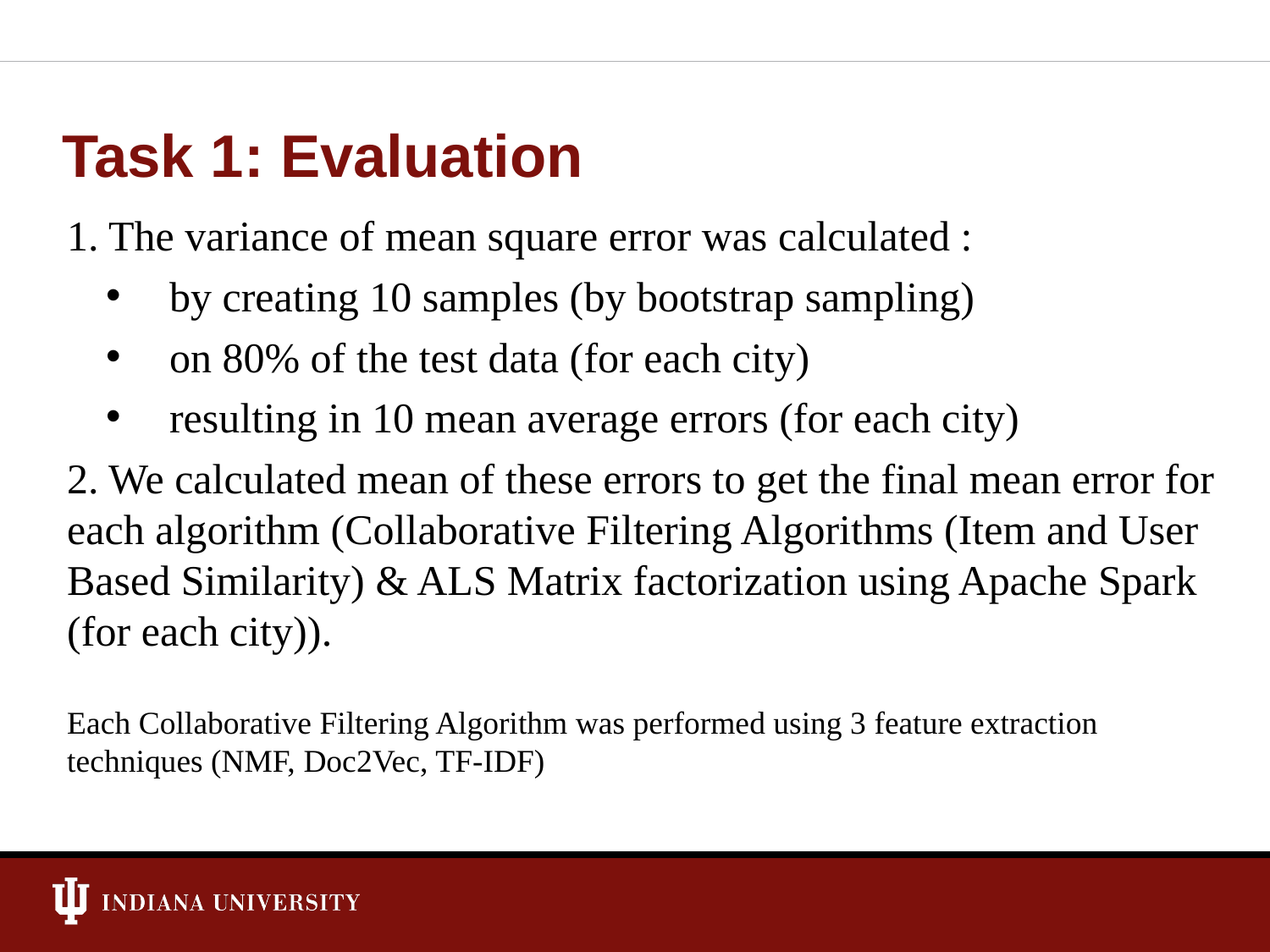

# Task 1: Evaluation
1. The variance of mean square error was calculated :
by creating 10 samples (by bootstrap sampling)
on 80% of the test data (for each city)
resulting in 10 mean average errors (for each city)
2. We calculated mean of these errors to get the final mean error for each algorithm (Collaborative Filtering Algorithms (Item and User Based Similarity) & ALS Matrix factorization using Apache Spark (for each city)).
Each Collaborative Filtering Algorithm was performed using 3 feature extraction techniques (NMF, Doc2Vec, TF-IDF)